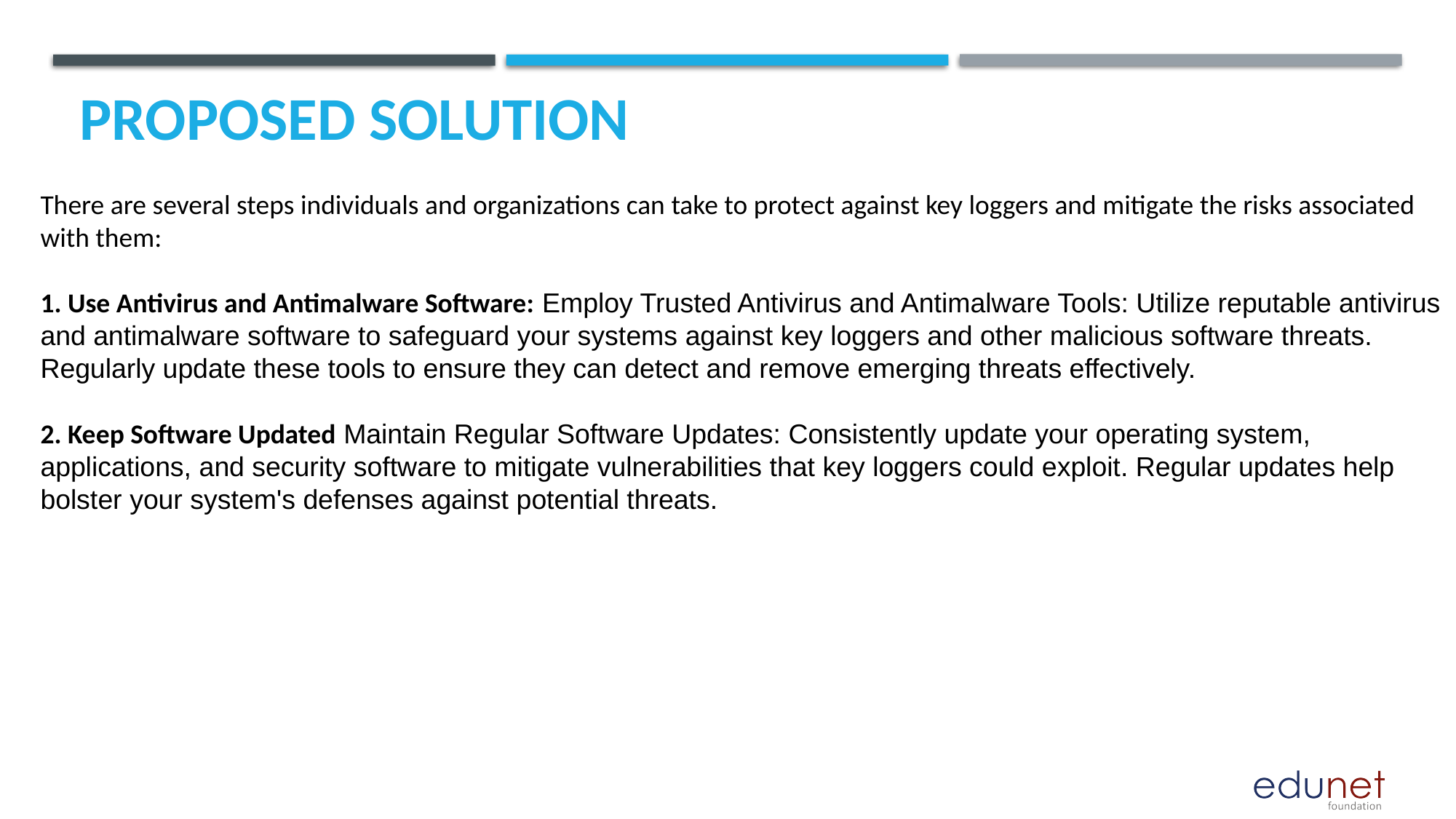

# Proposed SOLUTION

There are several steps individuals and organizations can take to protect against key loggers and mitigate the risks associated with them:

1. Use Antivirus and Antimalware Software: Employ Trusted Antivirus and Antimalware Tools: Utilize reputable antivirus and antimalware software to safeguard your systems against key loggers and other malicious software threats. Regularly update these tools to ensure they can detect and remove emerging threats effectively.

2. Keep Software Updated Maintain Regular Software Updates: Consistently update your operating system, applications, and security software to mitigate vulnerabilities that key loggers could exploit. Regular updates help bolster your system's defenses against potential threats.